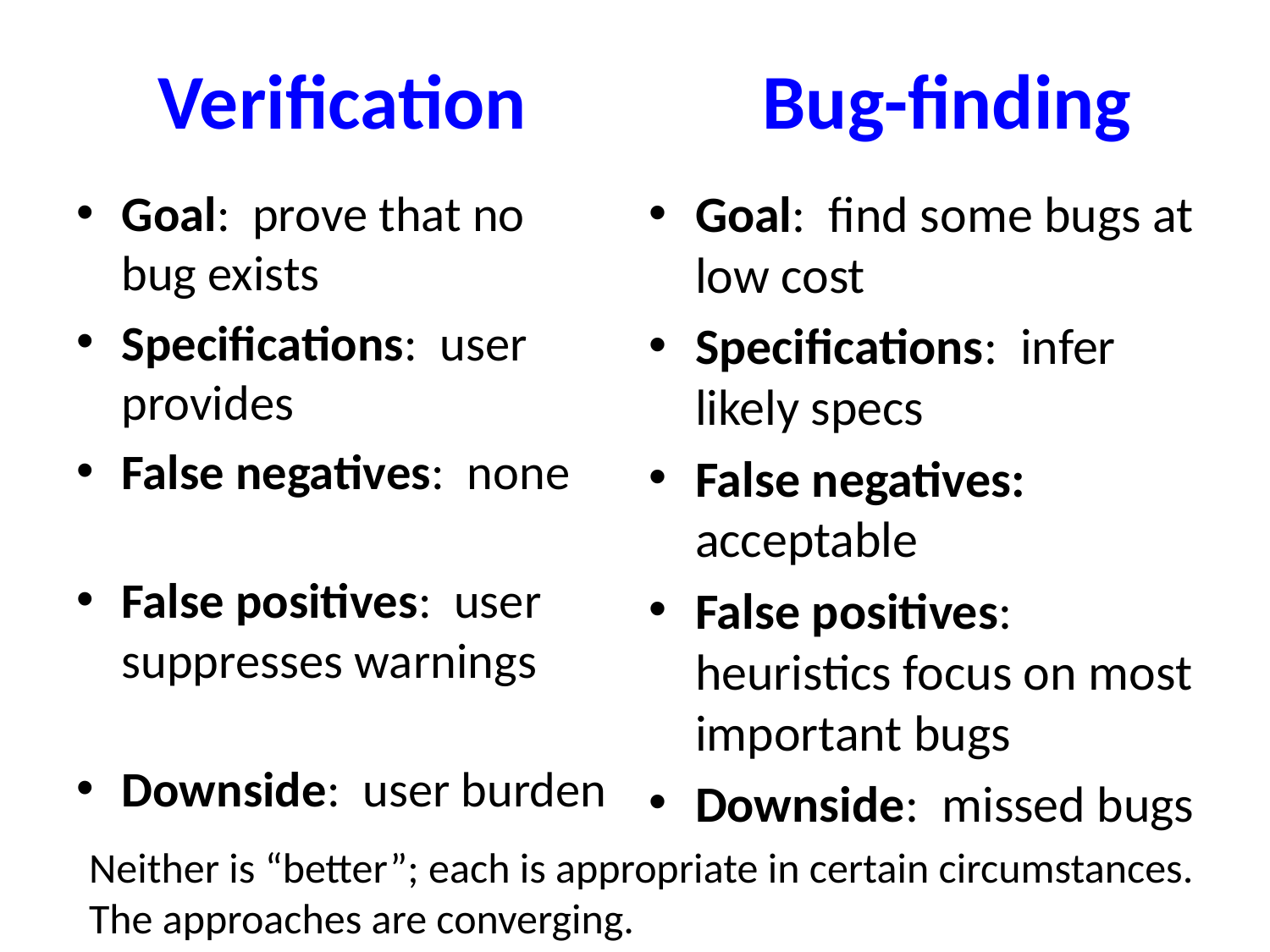

Verification
Bug-finding
Goal:  find some bugs at low cost
Specifications:  infer likely specs
False negatives:  acceptable
False positives: heuristics focus on most important bugs
Downside:  missed bugs

Goal:  prove that no bug exists
Specifications:  user provides
False negatives:  none
False positives:  user suppresses warnings
Downside:  user burden

Neither is “better”; each is appropriate in certain circumstances.
The approaches are converging.